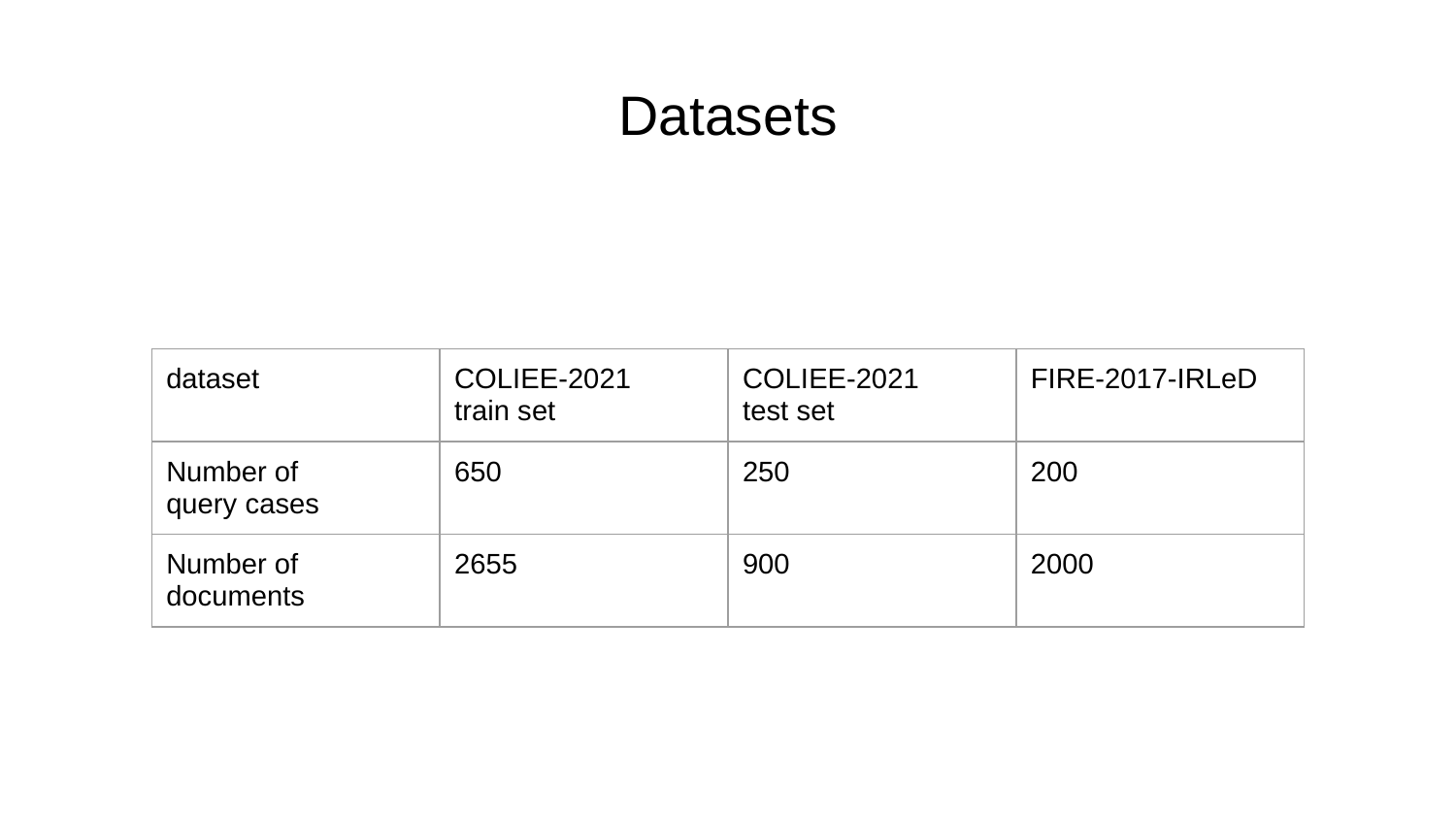

# Datasets

| dataset | COLIEE-2021 train set | COLIEE-2021 test set | FIRE-2017-IRLeD |
| --- | --- | --- | --- |
| Number of query cases | 650 | 250 | 200 |
| Number of documents | 2655 | 900 | 2000 |